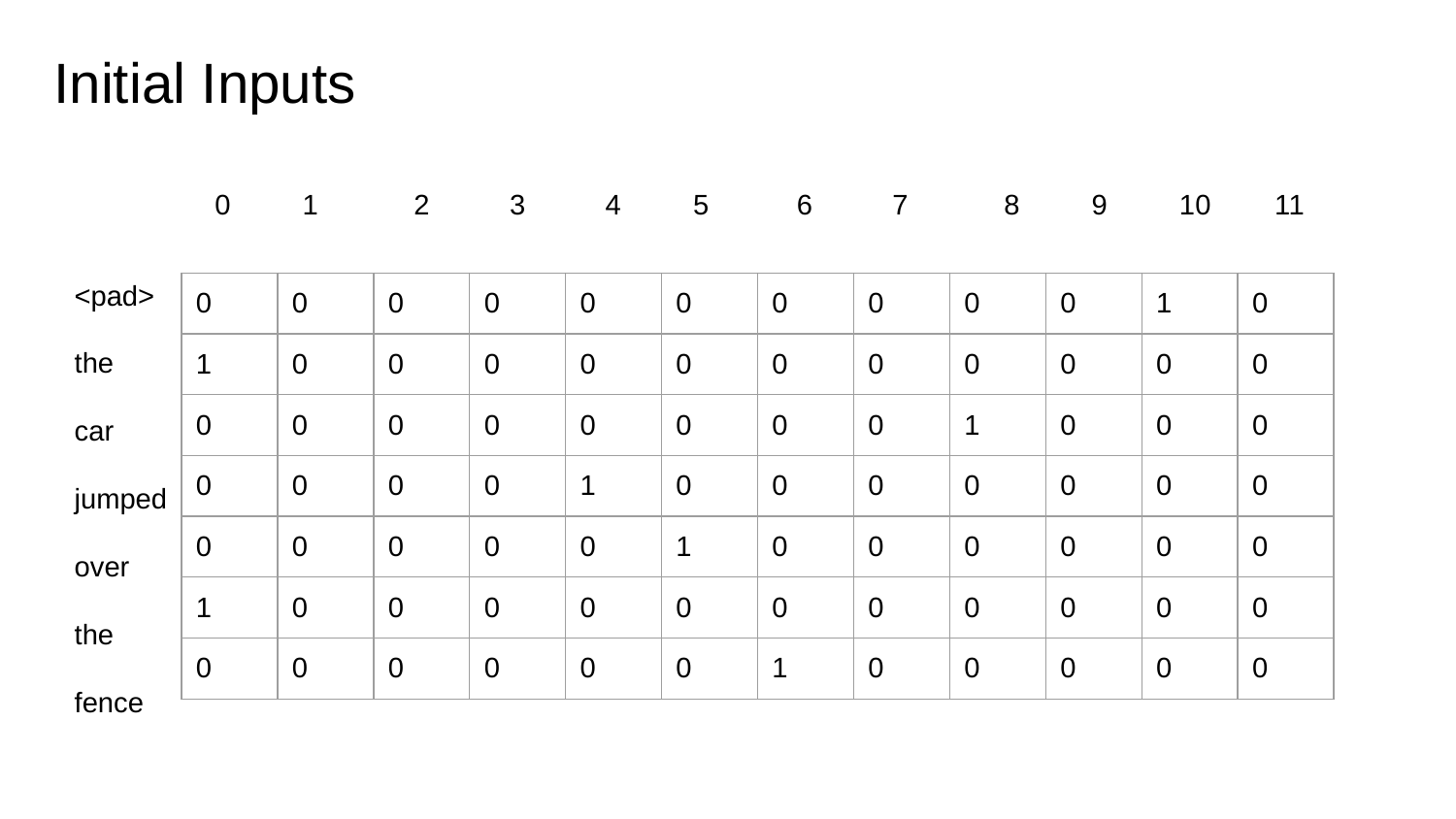

# Initial Inputs
0         1            2          3          4         5           6          7            8         9         10        11
<pad>

the

car

jumped

over

the

fence
| 0 | 0 | 0 | 0 | 0 | 0 | 0 | 0 | 0 | 0 | 1 | 0 |
| --- | --- | --- | --- | --- | --- | --- | --- | --- | --- | --- | --- |
| 1 | 0 | 0 | 0 | 0 | 0 | 0 | 0 | 0 | 0 | 0 | 0 |
| 0 | 0 | 0 | 0 | 0 | 0 | 0 | 0 | 1 | 0 | 0 | 0 |
| 0 | 0 | 0 | 0 | 1 | 0 | 0 | 0 | 0 | 0 | 0 | 0 |
| 0 | 0 | 0 | 0 | 0 | 1 | 0 | 0 | 0 | 0 | 0 | 0 |
| 1 | 0 | 0 | 0 | 0 | 0 | 0 | 0 | 0 | 0 | 0 | 0 |
| 0 | 0 | 0 | 0 | 0 | 0 | 1 | 0 | 0 | 0 | 0 | 0 |